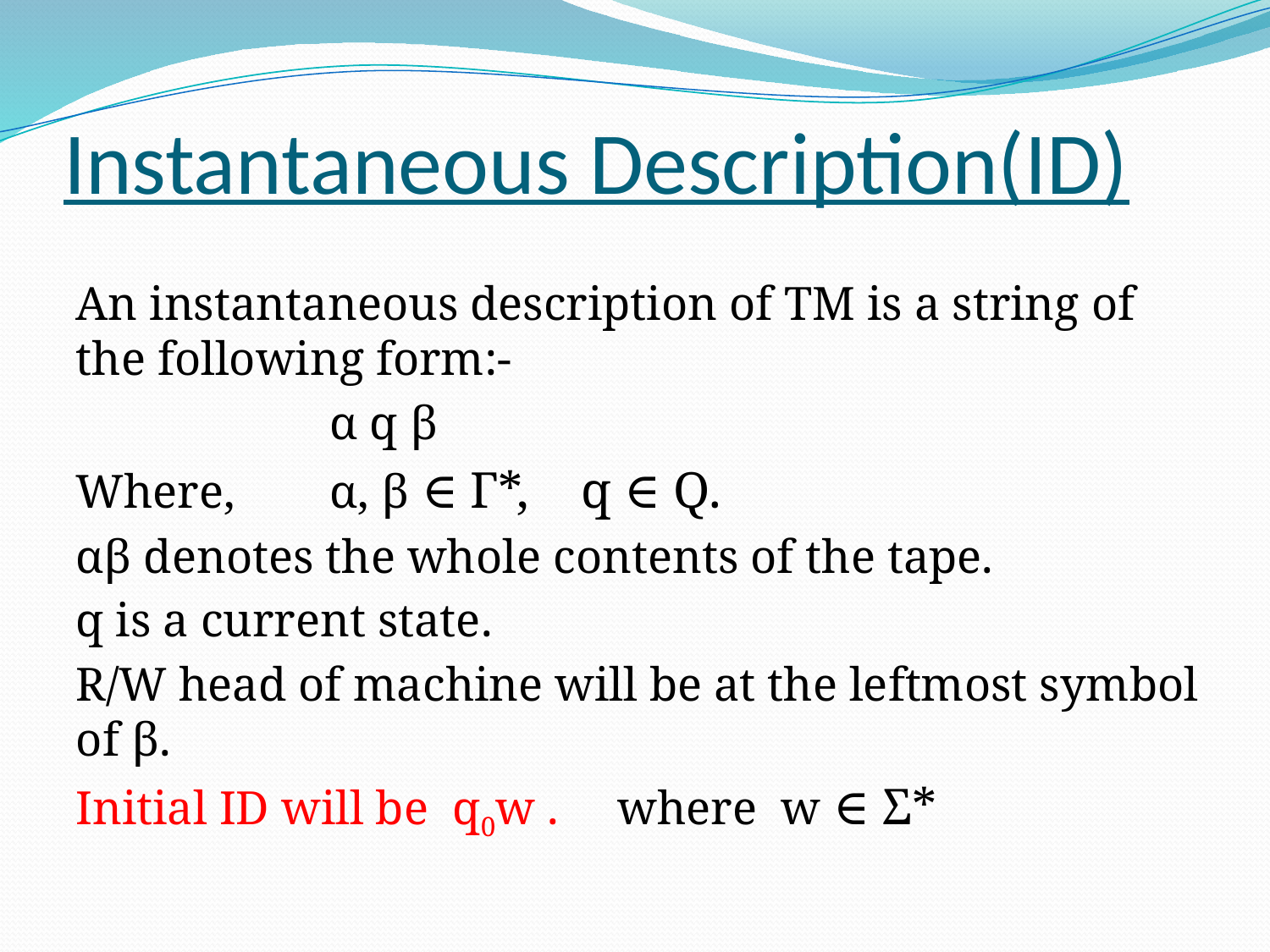

# Instantaneous Description(ID)
An instantaneous description of TM is a string of the following form:-
		α q β
Where, 	α, β ∈ Γ*,    q ∈ Q.
αβ denotes the whole contents of the tape.
q is a current state.
R/W head of machine will be at the leftmost symbol of β.
Initial ID will be  q0w .     where  w ∈ Σ*